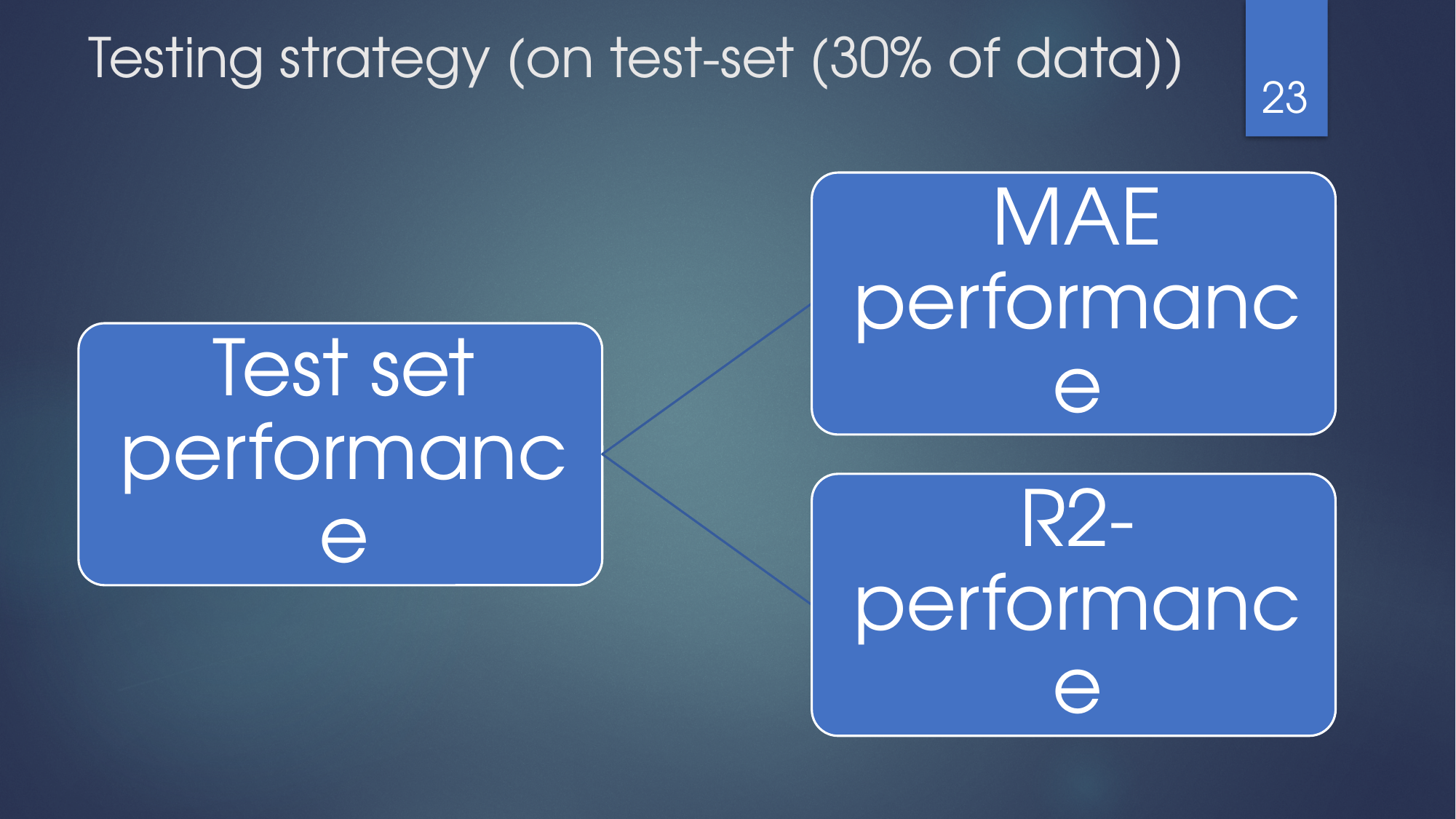

# Testing strategy (on test-set (30% of data))
23
Test set performance

MAE performance

R2- performance